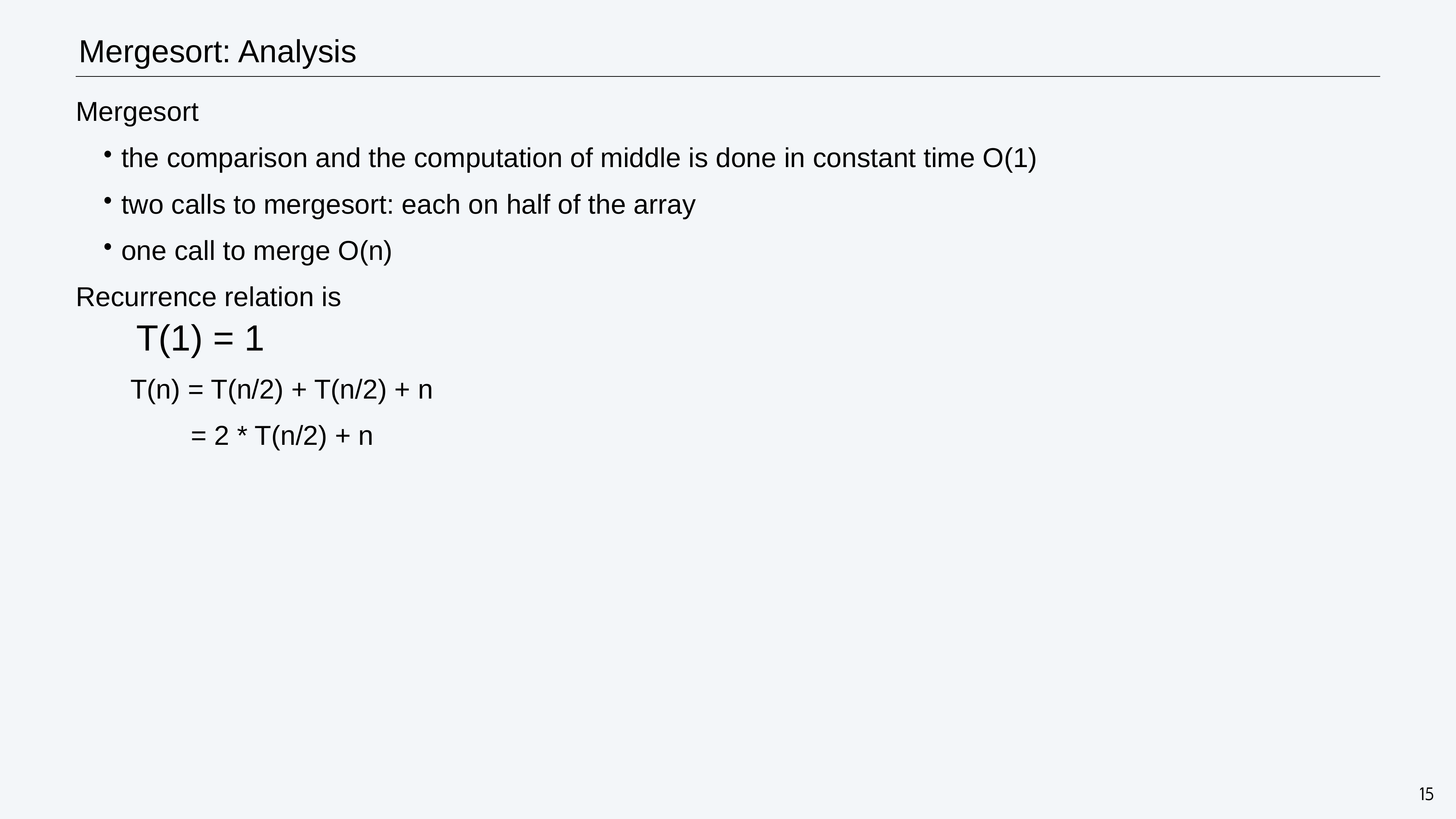

CS111 - Trees-Centeno
# Mergesort: Analysis
Mergesort
the comparison and the computation of middle is done in constant time O(1)
two calls to mergesort: each on half of the array
one call to merge O(n)
Recurrence relation is
      T(1) = 1
T(n) = T(n/2) + T(n/2) + n
        = 2 * T(n/2) + n
15